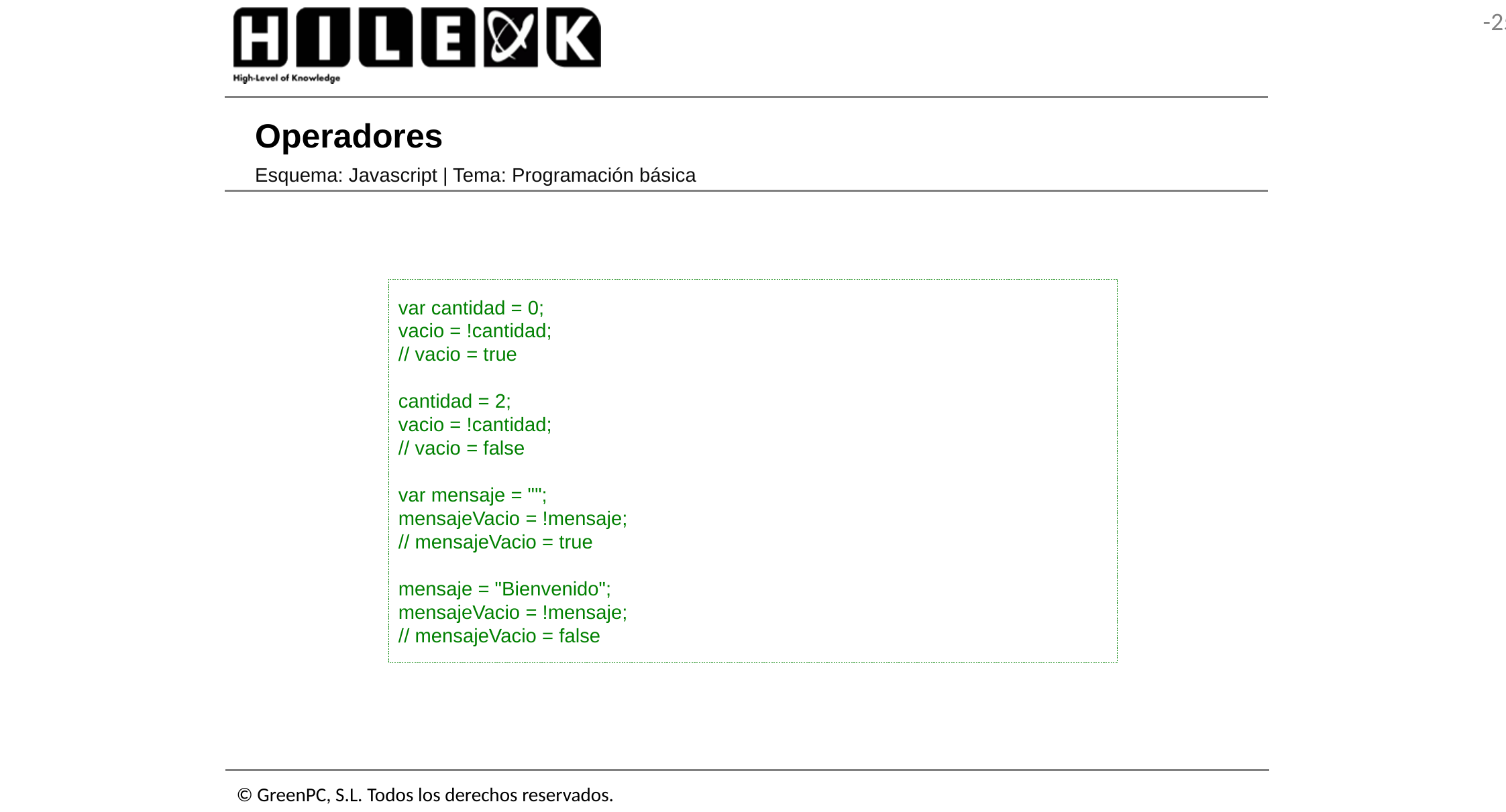

# Operadores
Esquema: Javascript | Tema: Programación básica
var cantidad = 0;
vacio = !cantidad;
// vacio = true

cantidad = 2;
vacio = !cantidad;
// vacio = false

var mensaje = "";
mensajeVacio = !mensaje;
// mensajeVacio = true

mensaje = "Bienvenido";
mensajeVacio = !mensaje;
// mensajeVacio = false